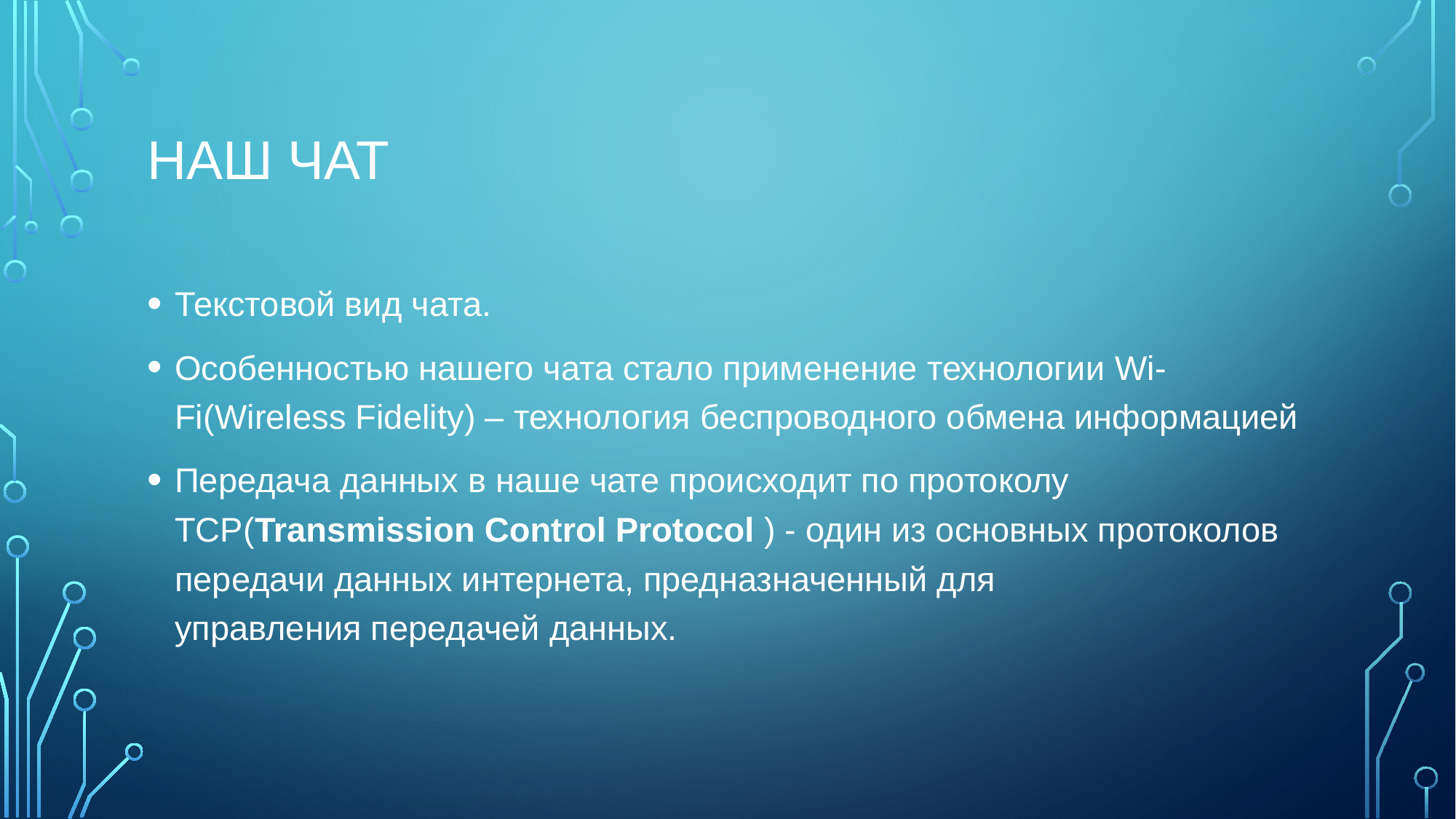

# Наш чат
Текстовой вид чата.
Особенностью нашего чата стало применение технологии Wi-Fi(Wireless Fidelity) – технология беспроводного обмена информацией
Передача данных в наше чате происходит по протоколу TCP(Transmission Control Protocol ) - один из основных протоколов передачи данных интернета, предназначенный для управления передачей данных.